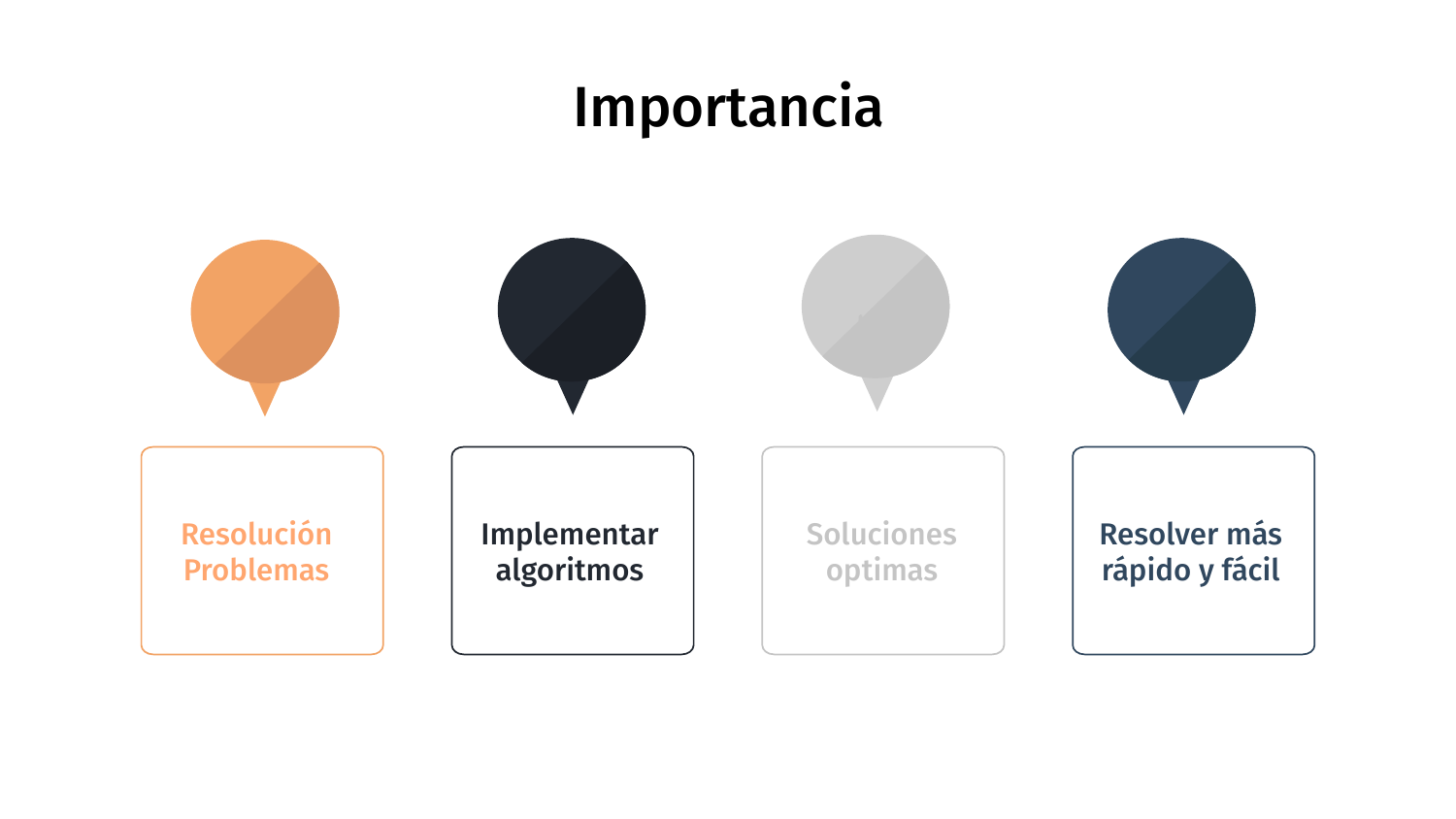

Importancia

Resolución Problemas
Implementar algoritmos
Soluciones optimas
Resolver más rápido y fácil